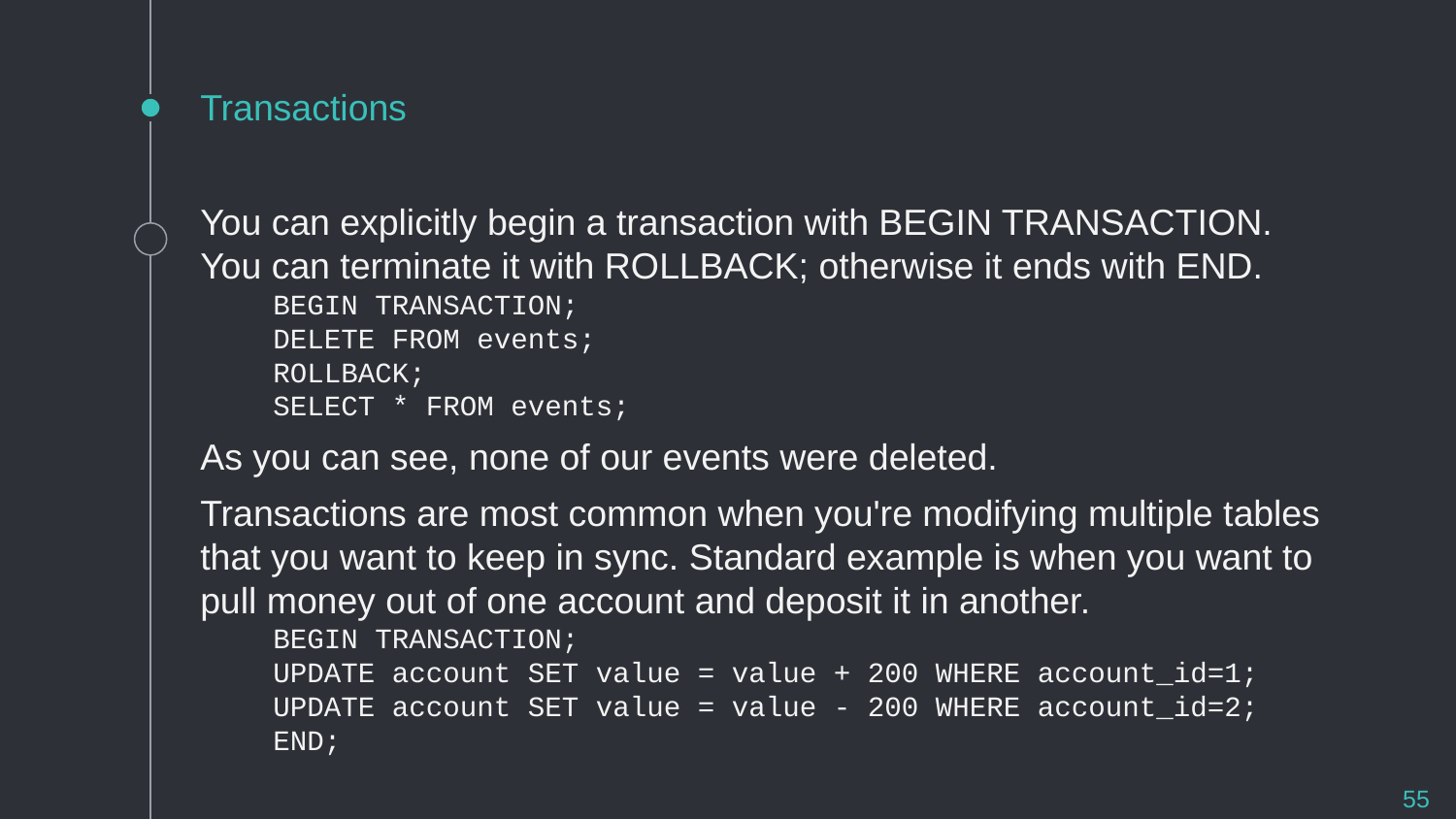

# Transactions
You can explicitly begin a transaction with BEGIN TRANSACTION. You can terminate it with ROLLBACK; otherwise it ends with END.
BEGIN TRANSACTION;
DELETE FROM events;
ROLLBACK;
SELECT * FROM events;
As you can see, none of our events were deleted.
Transactions are most common when you're modifying multiple tables that you want to keep in sync. Standard example is when you want to pull money out of one account and deposit it in another.
BEGIN TRANSACTION;
UPDATE account SET value = value + 200 WHERE account_id=1;
UPDATE account SET value = value - 200 WHERE account_id=2;
END;
55